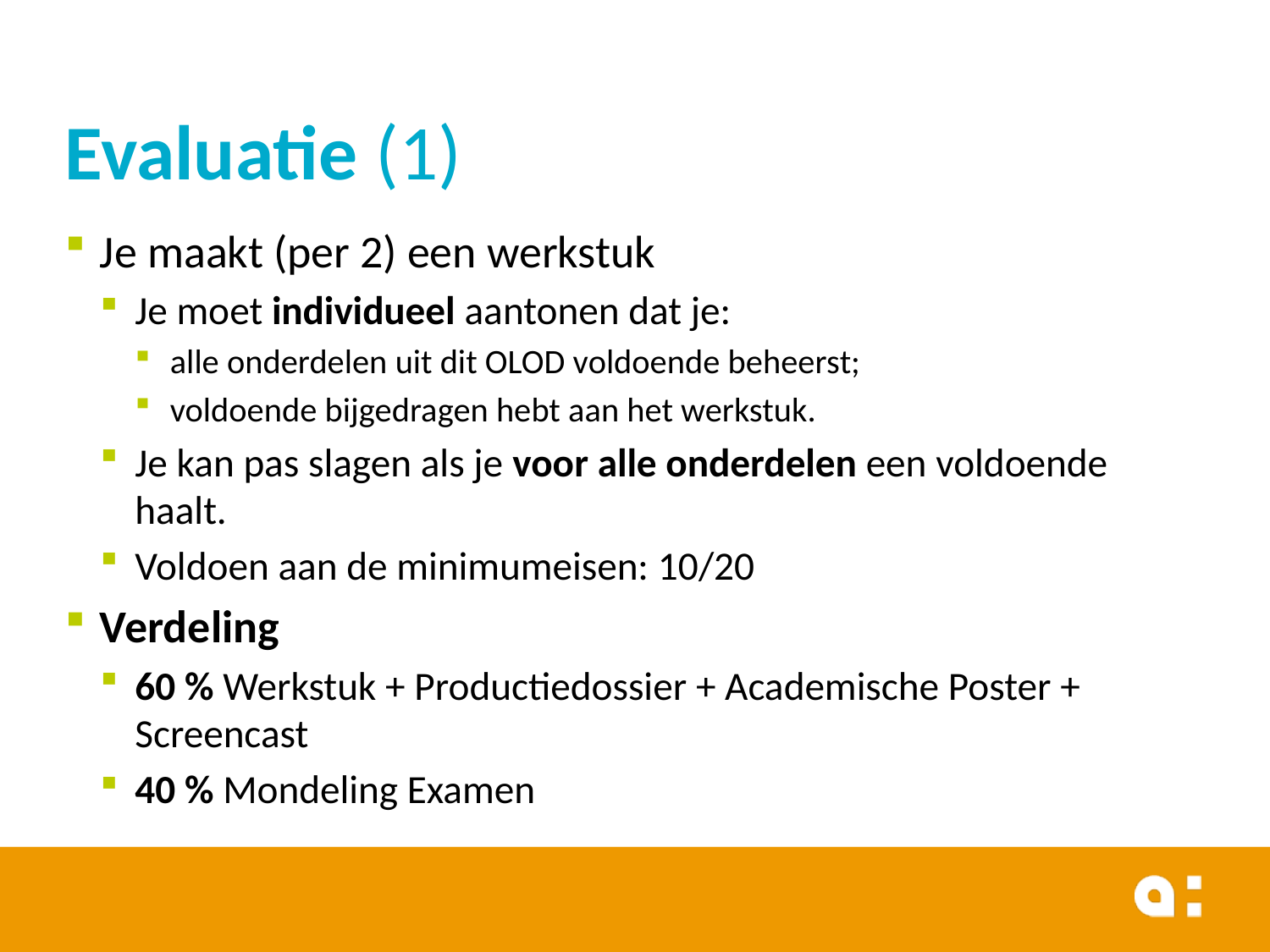

# Evaluatie (1)
Je maakt (per 2) een werkstuk
Je moet individueel aantonen dat je:
alle onderdelen uit dit OLOD voldoende beheerst;
voldoende bijgedragen hebt aan het werkstuk.
Je kan pas slagen als je voor alle onderdelen een voldoende haalt.
Voldoen aan de minimumeisen: 10/20
Verdeling
60 % Werkstuk + Productiedossier + Academische Poster + Screencast
40 % Mondeling Examen